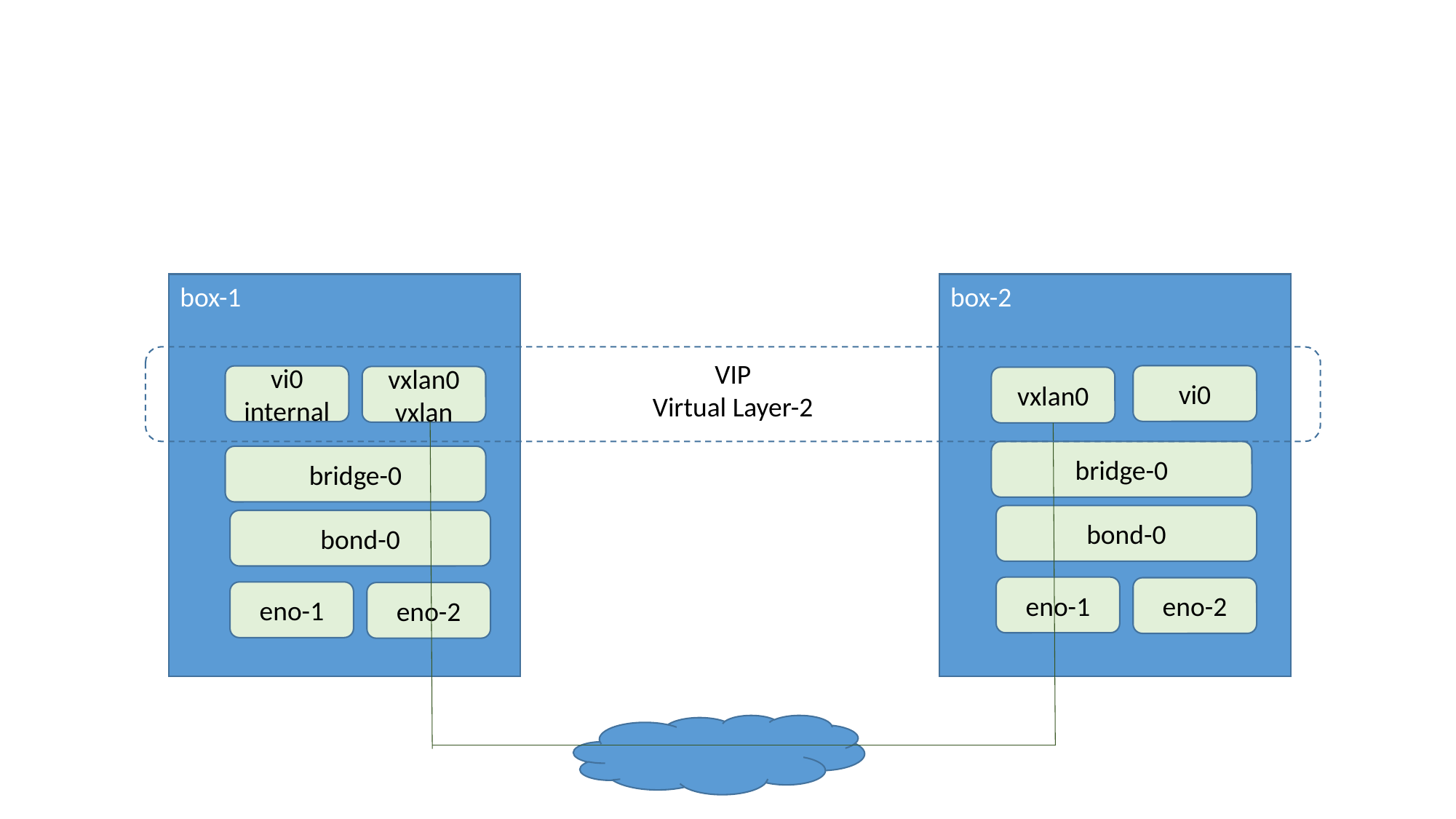

#
box-1
box-2
VIP
Virtual Layer-2
vi0
vi0
internal
vxlan0
vxlan
vxlan0
bridge-0
bridge-0
bond-0
bond-0
eno-1
eno-2
eno-1
eno-2